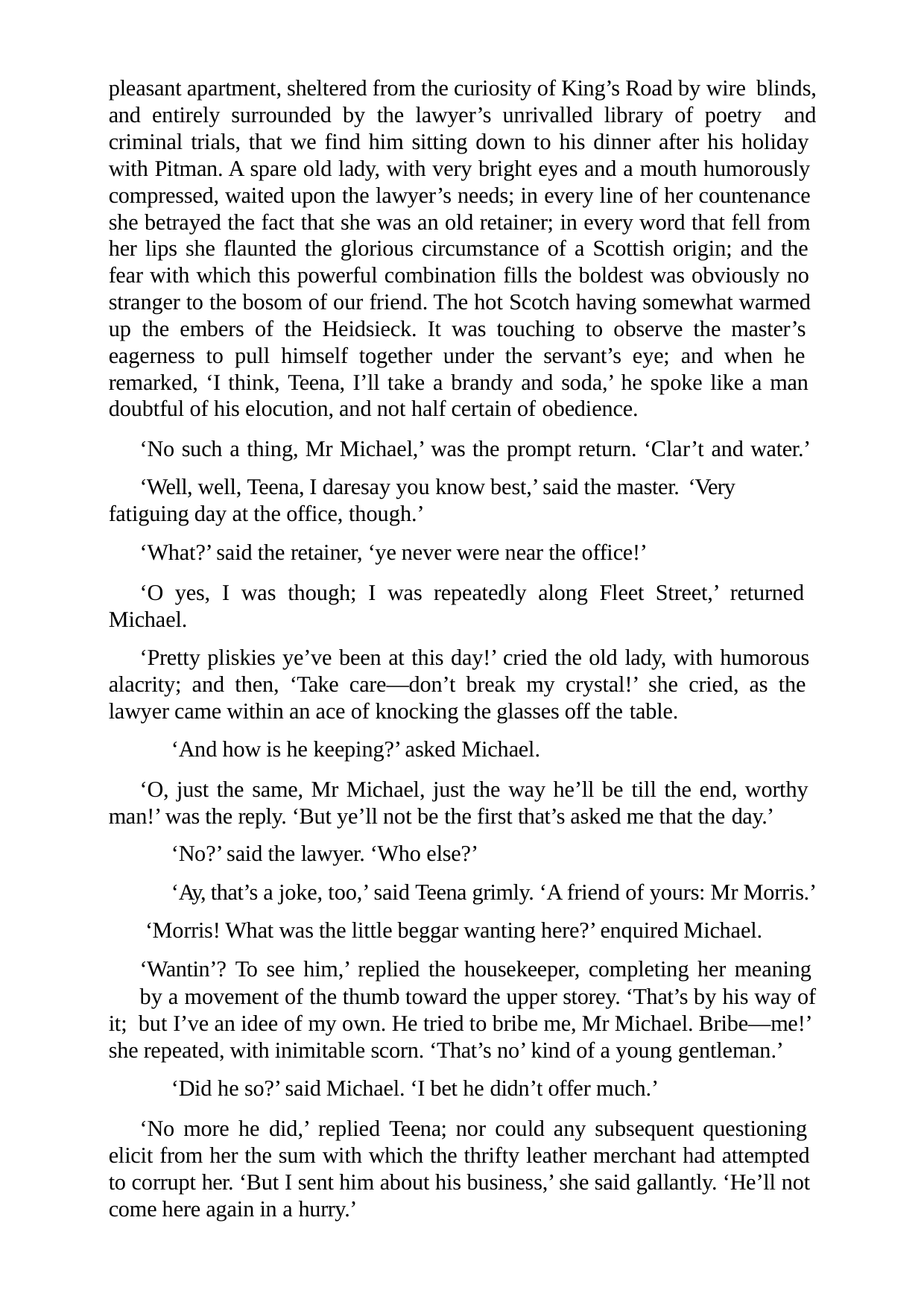

pleasant apartment, sheltered from the curiosity of King’s Road by wire  blinds, and entirely surrounded by the lawyer’s unrivalled library of poetry  and criminal trials, that we find him sitting down to his dinner after his holiday  with Pitman. A spare old lady, with very bright eyes and a mouth humorously  compressed, waited upon the lawyer’s needs; in every line of her countenance  she betrayed the fact that she was an old retainer; in every word that fell from  her lips she flaunted the glorious circumstance of a Scottish origin; and the  fear with which this powerful combination fills the boldest was obviously no  stranger to the bosom of our friend. The hot Scotch having somewhat warmed  up the embers of the Heidsieck. It was touching to observe the master’s  eagerness to pull himself together under the servant’s eye; and when he  remarked, ‘I think, Teena, I’ll take a brandy and soda,’ he spoke like a man  doubtful of his elocution, and not half certain of obedience.
‘No such a thing, Mr Michael,’ was the prompt return. ‘Clar’t and water.’  ‘Well, well, Teena, I daresay you know best,’ said the master. ‘Very
fatiguing day at the office, though.’
‘What?’ said the retainer, ‘ye never were near the office!’
‘O yes, I was though; I was repeatedly along Fleet Street,’ returned  Michael.
‘Pretty pliskies ye’ve been at this day!’ cried the old lady, with humorous  alacrity; and then, ‘Take care—don’t break my crystal!’ she cried, as the  lawyer came within an ace of knocking the glasses off the table.
‘And how is he keeping?’ asked Michael.
‘O, just the same, Mr Michael, just the way he’ll be till the end, worthy  man!’ was the reply. ‘But ye’ll not be the first that’s asked me that the day.’
‘No?’ said the lawyer. ‘Who else?’
‘Ay, that’s a joke, too,’ said Teena grimly. ‘A friend of yours: Mr Morris.’  ‘Morris! What was the little beggar wanting here?’ enquired Michael.  ‘Wantin’? To see him,’ replied the housekeeper, completing her meaning
by a movement of the thumb toward the upper storey. ‘That’s by his way of it;  but I’ve an idee of my own. He tried to bribe me, Mr Michael. Bribe—me!’  she repeated, with inimitable scorn. ‘That’s no’ kind of a young gentleman.’
‘Did he so?’ said Michael. ‘I bet he didn’t offer much.’
‘No more he did,’ replied Teena; nor could any subsequent questioning  elicit from her the sum with which the thrifty leather merchant had attempted  to corrupt her. ‘But I sent him about his business,’ she said gallantly. ‘He’ll not  come here again in a hurry.’